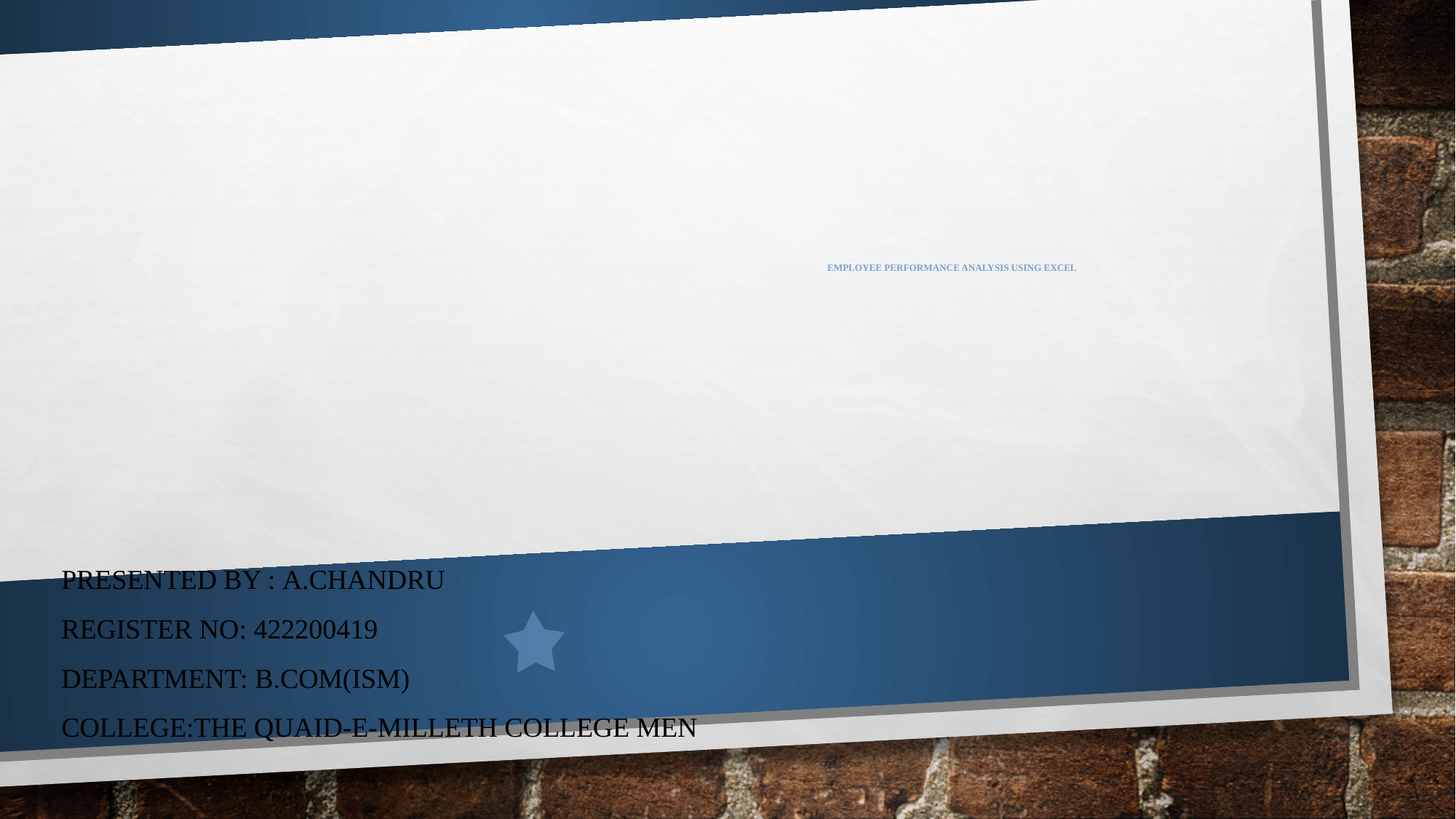

# Employee Performance Analysis Using Excel
PRESENTED BY : A.chandru
REGISTER NO: 422200419
DEPARTMENT: B.com(ism)
COLLEGE:THE QUAID-E-MILLETH COLLEGE MEN